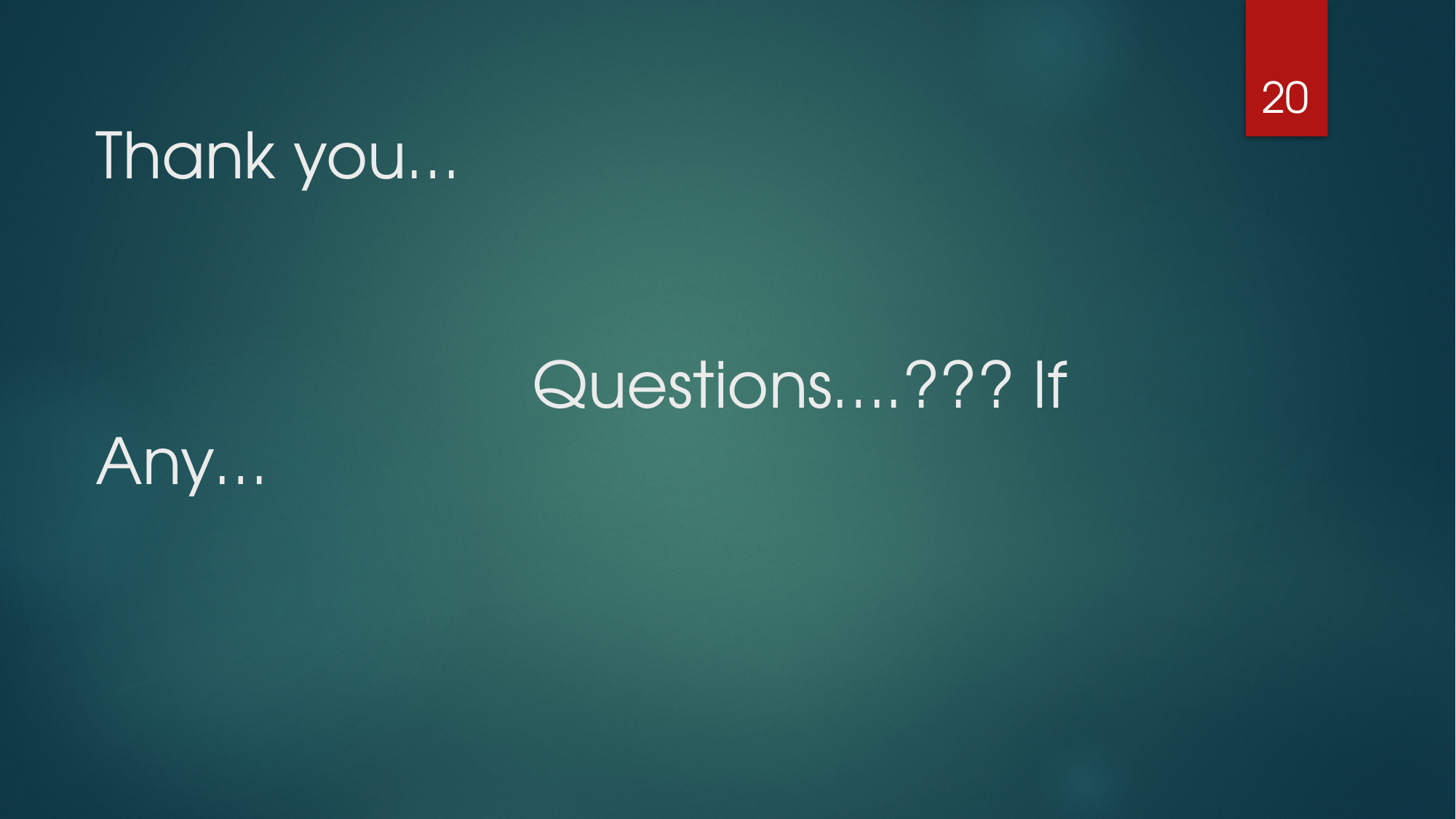

20
# Thank you… Questions….??? If Any…